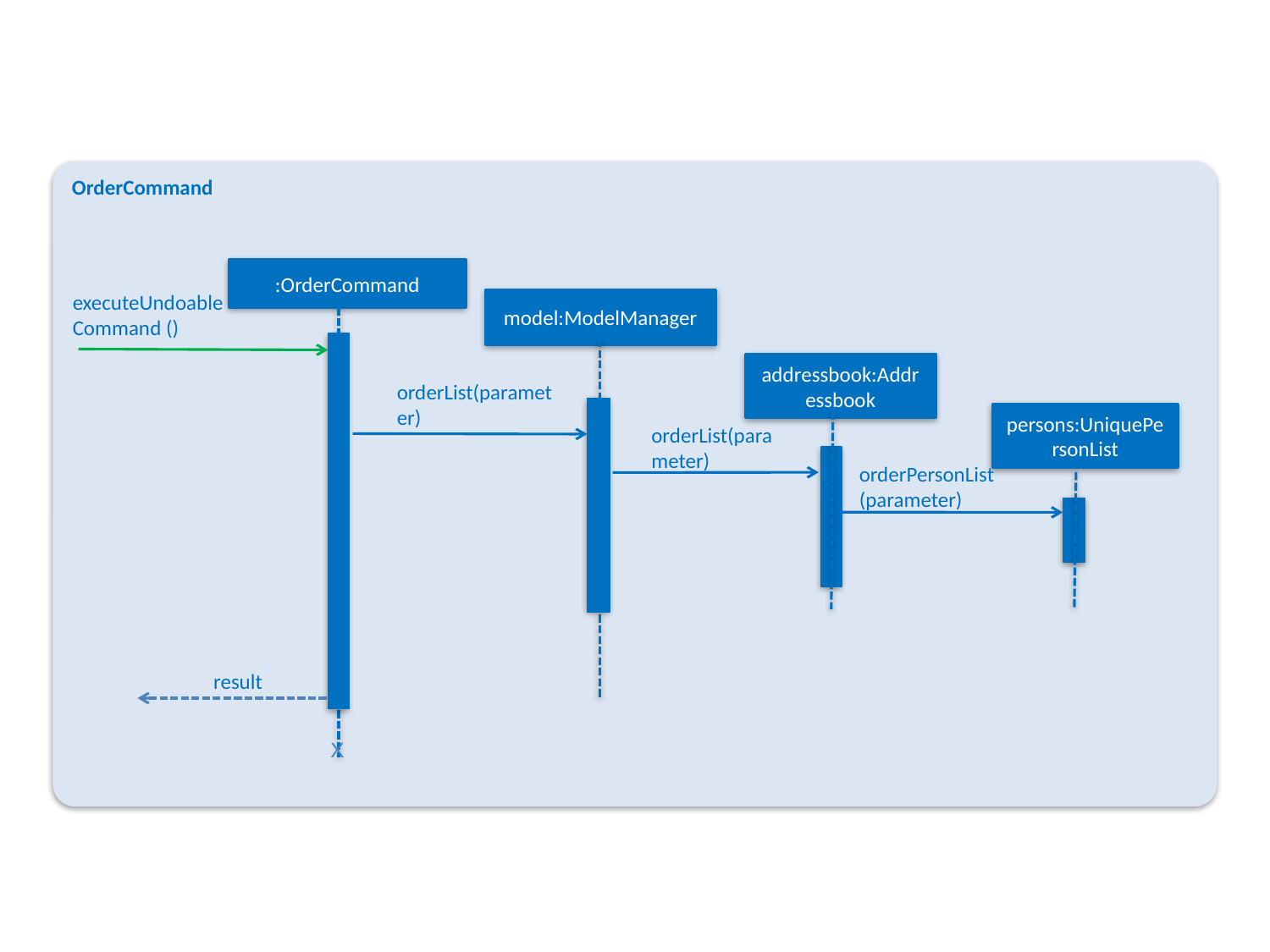

OrderCommand
:OrderCommand
executeUndoableCommand ()
model:ModelManager

addressbook:Addressbook
orderList(parameter)

persons:UniquePersonList
orderList(parameter)

orderPersonList
(parameter)

result
X